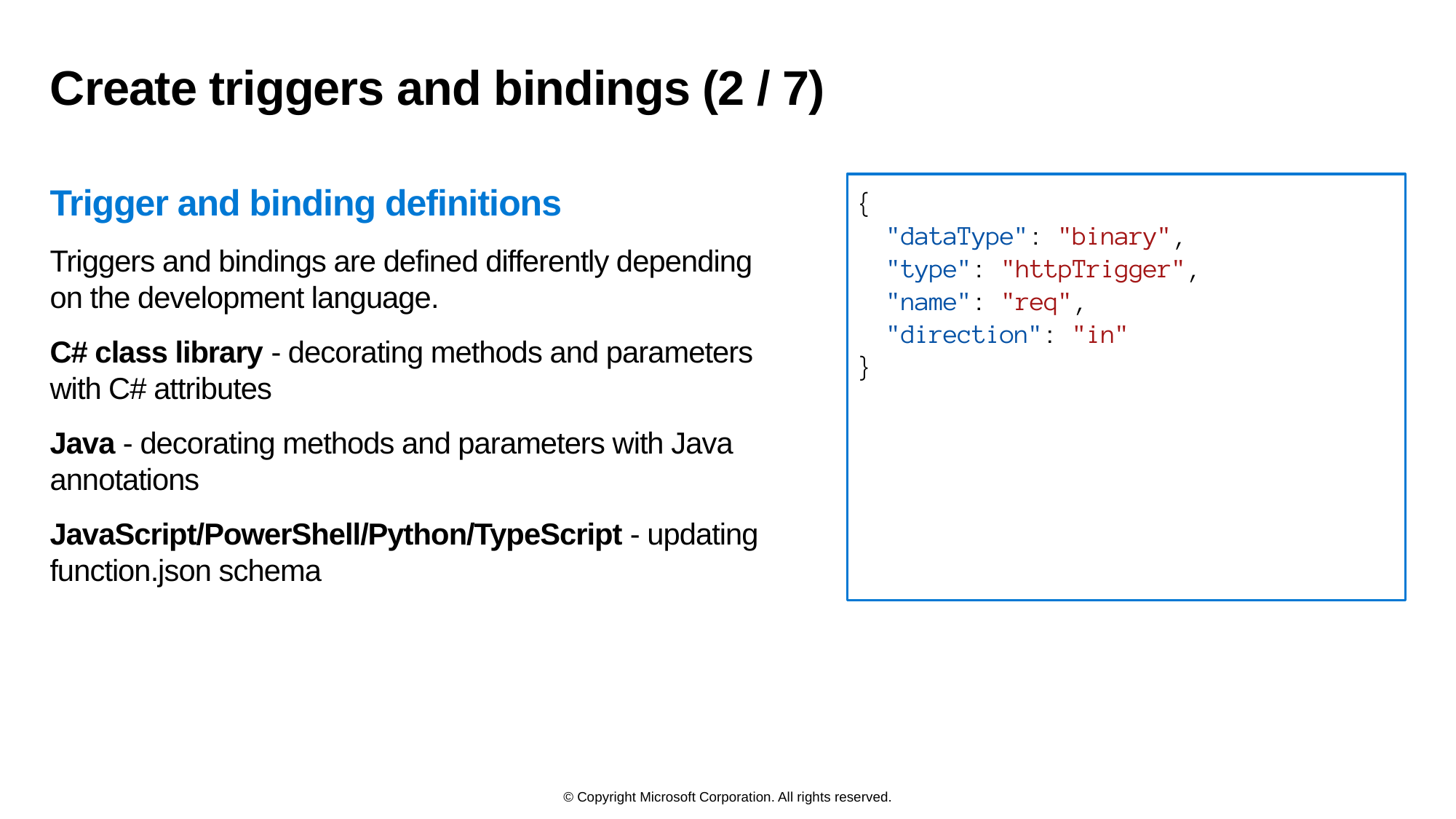

# Create triggers and bindings (2 / 7)
Trigger and binding definitions
Triggers and bindings are defined differently depending on the development language.
C# class library - decorating methods and parameters with C# attributes
Java - decorating methods and parameters with Java annotations
JavaScript/PowerShell/Python/TypeScript - updating function.json schema
{
  "dataType": "binary",
  "type": "httpTrigger",
  "name": "req",
  "direction": "in"
}